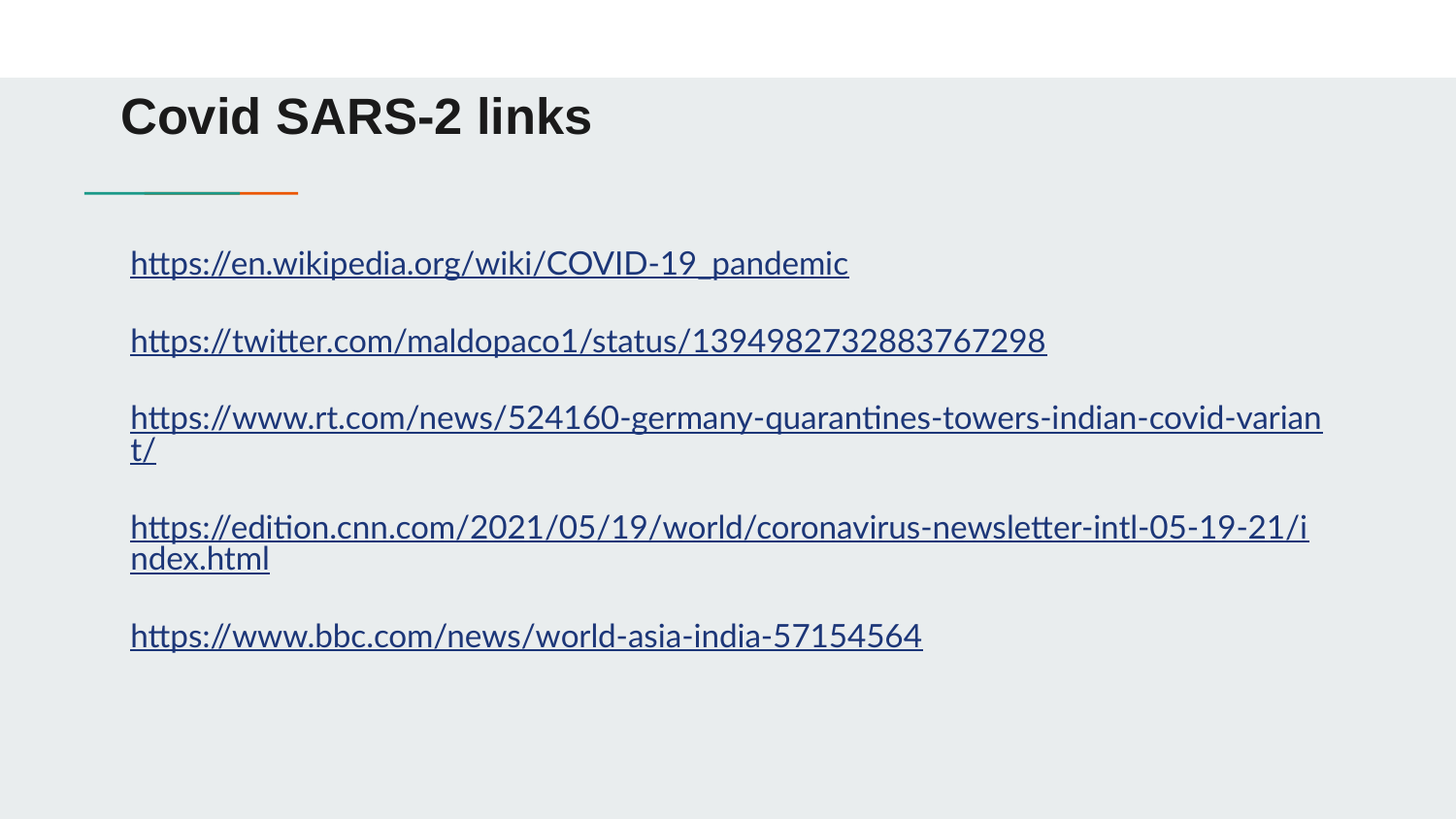

# Covid SARS-2 links
https://en.wikipedia.org/wiki/COVID-19_pandemic

https://twitter.com/maldopaco1/status/1394982732883767298

https://www.rt.com/news/524160-germany-quarantines-towers-indian-covid-variant/

https://edition.cnn.com/2021/05/19/world/coronavirus-newsletter-intl-05-19-21/index.html

https://www.bbc.com/news/world-asia-india-57154564